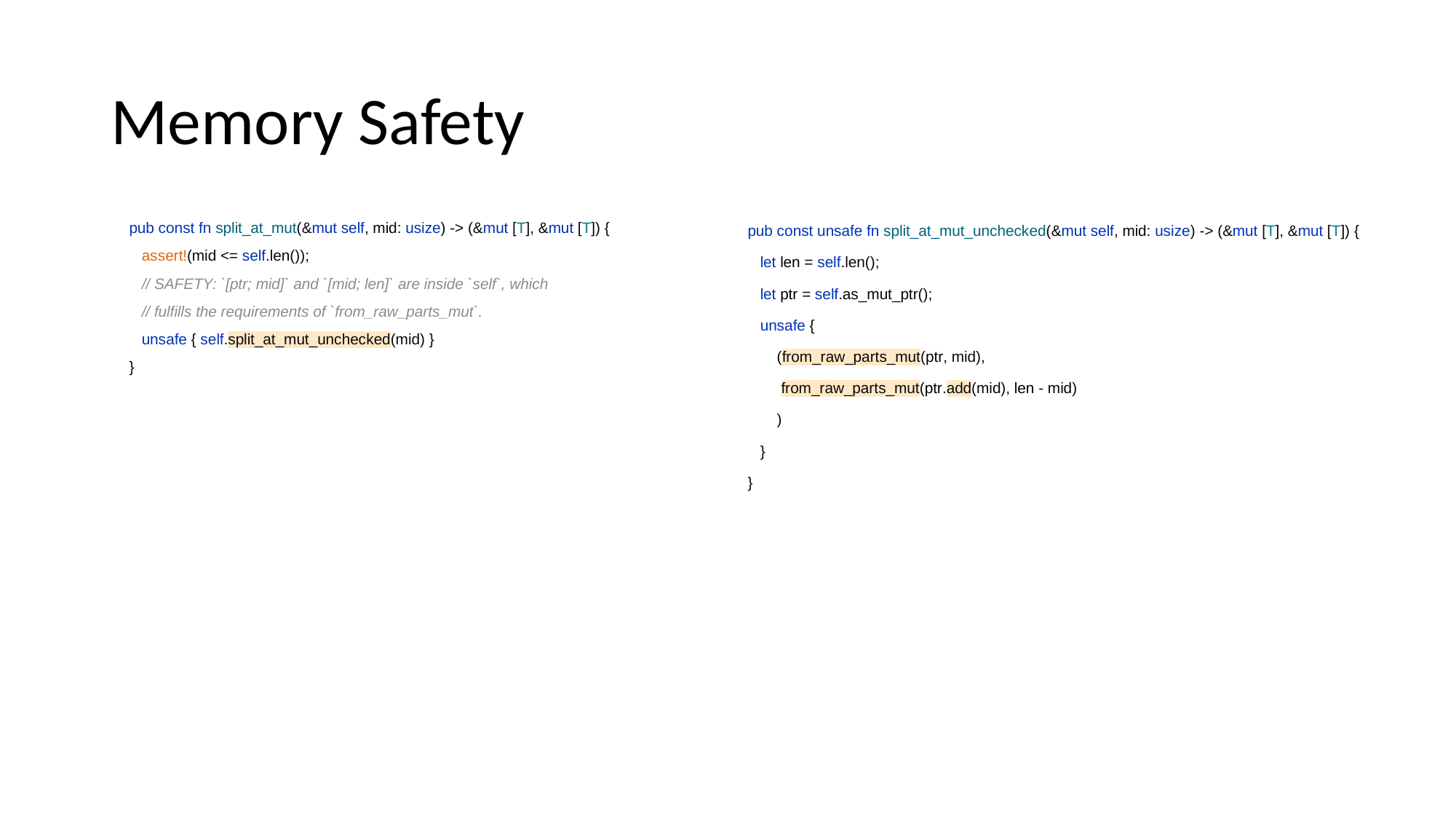

# Memory Safety
pub const fn split_at_mut(&mut self, mid: usize) -> (&mut [T], &mut [T]) {
   assert!(mid <= self.len());
   // SAFETY: `[ptr; mid]` and `[mid; len]` are inside `self`, which
   // fulfills the requirements of `from_raw_parts_mut`.
   unsafe { self.split_at_mut_unchecked(mid) }
}

pub const unsafe fn split_at_mut_unchecked(&mut self, mid: usize) -> (&mut [T], &mut [T]) {
   let len = self.len();
   let ptr = self.as_mut_ptr();
   unsafe {
       (from_raw_parts_mut(ptr, mid),
        from_raw_parts_mut(ptr.add(mid), len - mid)
       )
   }
}